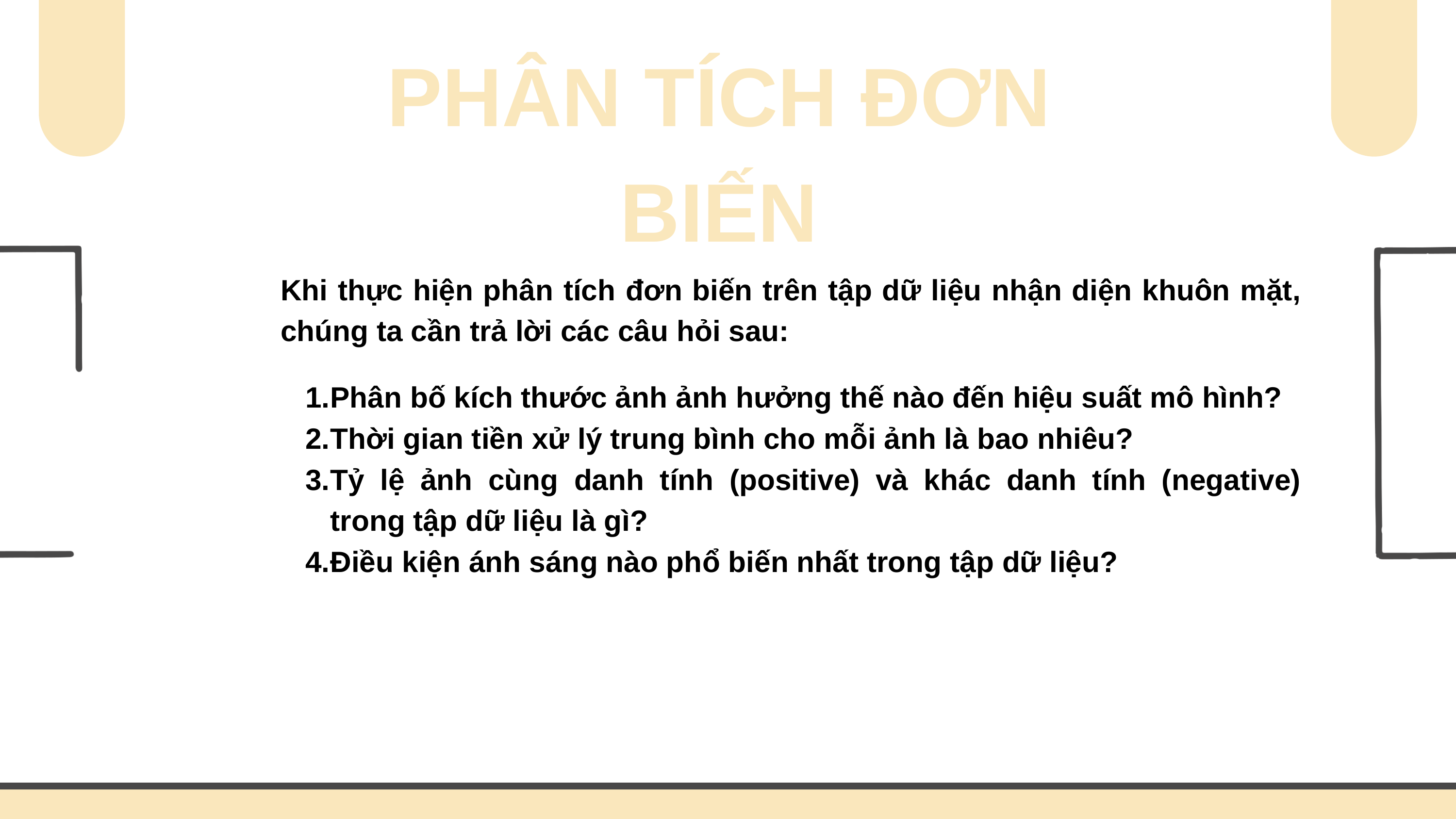

PHÂN TÍCH ĐƠN BIẾN

Khi thực hiện phân tích đơn biến trên tập dữ liệu nhận diện khuôn mặt, chúng ta cần trả lời các câu hỏi sau:
Phân bố kích thước ảnh ảnh hưởng thế nào đến hiệu suất mô hình?
Thời gian tiền xử lý trung bình cho mỗi ảnh là bao nhiêu?
Tỷ lệ ảnh cùng danh tính (positive) và khác danh tính (negative) trong tập dữ liệu là gì?
Điều kiện ánh sáng nào phổ biến nhất trong tập dữ liệu?